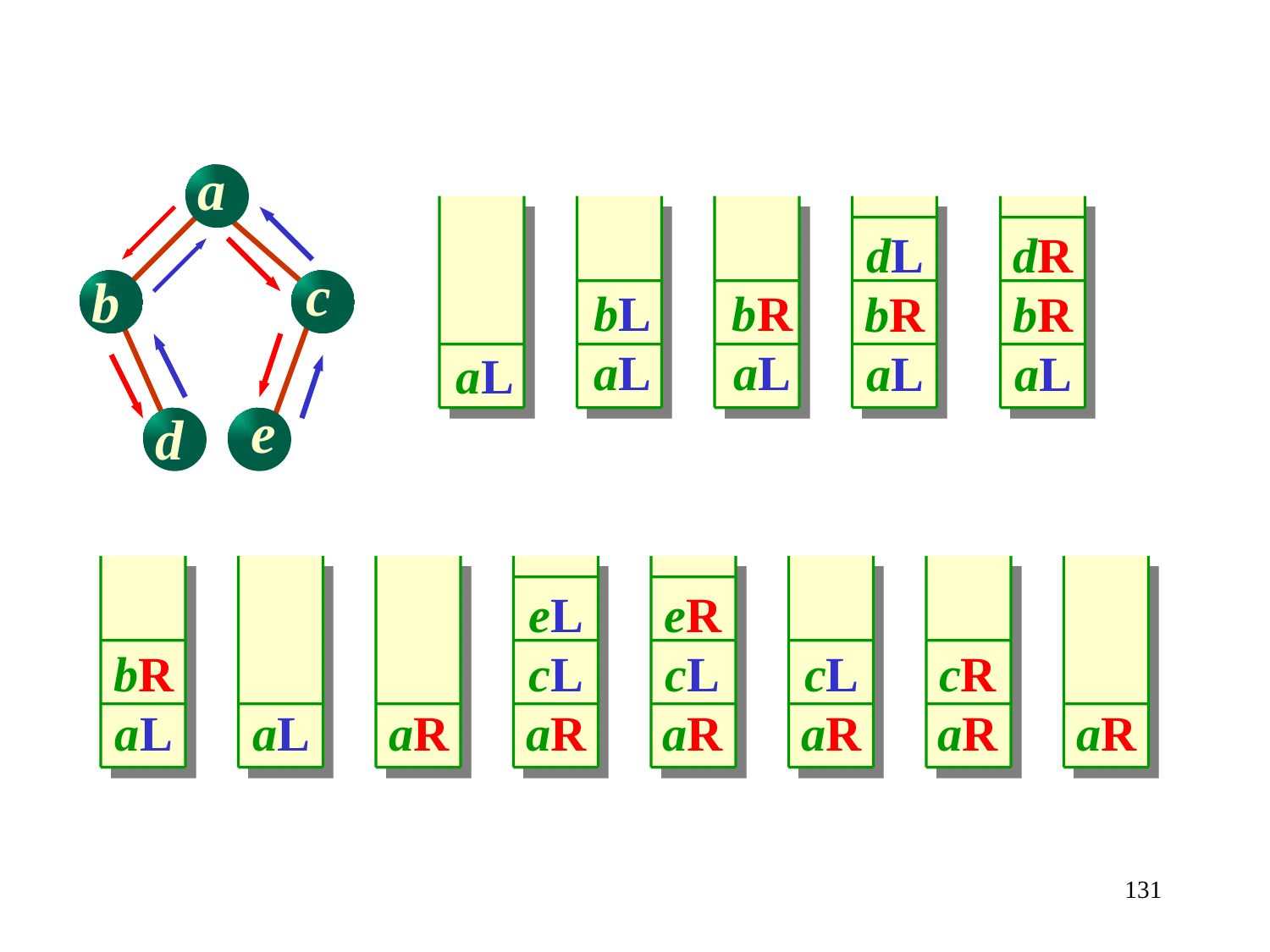

a

dL
bR
aL

dR
bR
aL

c
b

bL
aL
bR
aL

aL

e
d

eR
cL
aR
eL
cL
aR

bR
aL
cL
aR
cR
aR

aL
aR
aR

131